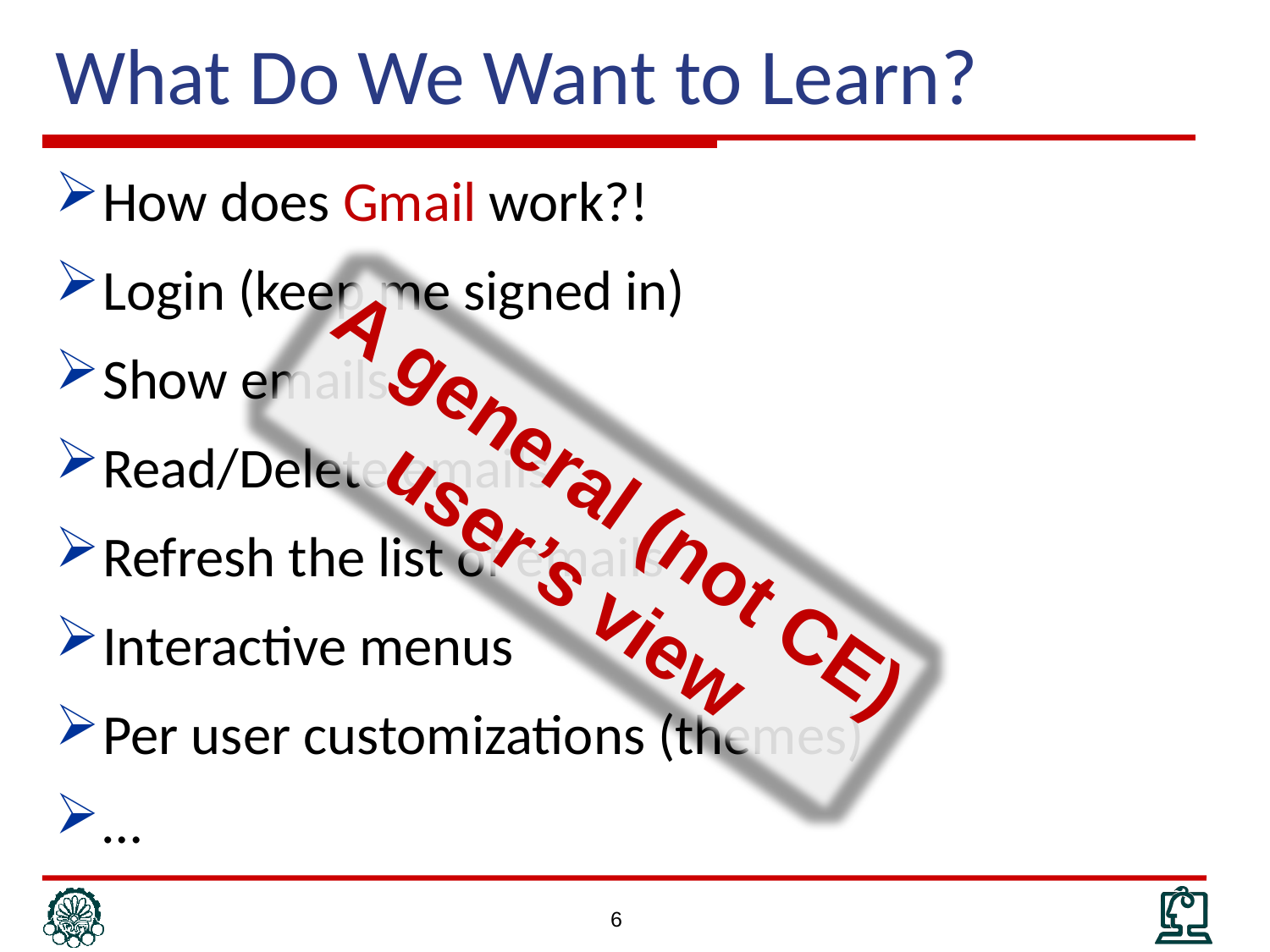

# What Do We Want to Learn?
How does Gmail work?!
Login (keep me signed in)
Show emails
Read/Delete emails
Refresh the list of emails
Interactive menus
Per user customizations (themes)
…
A general (not CE) user’s view
6